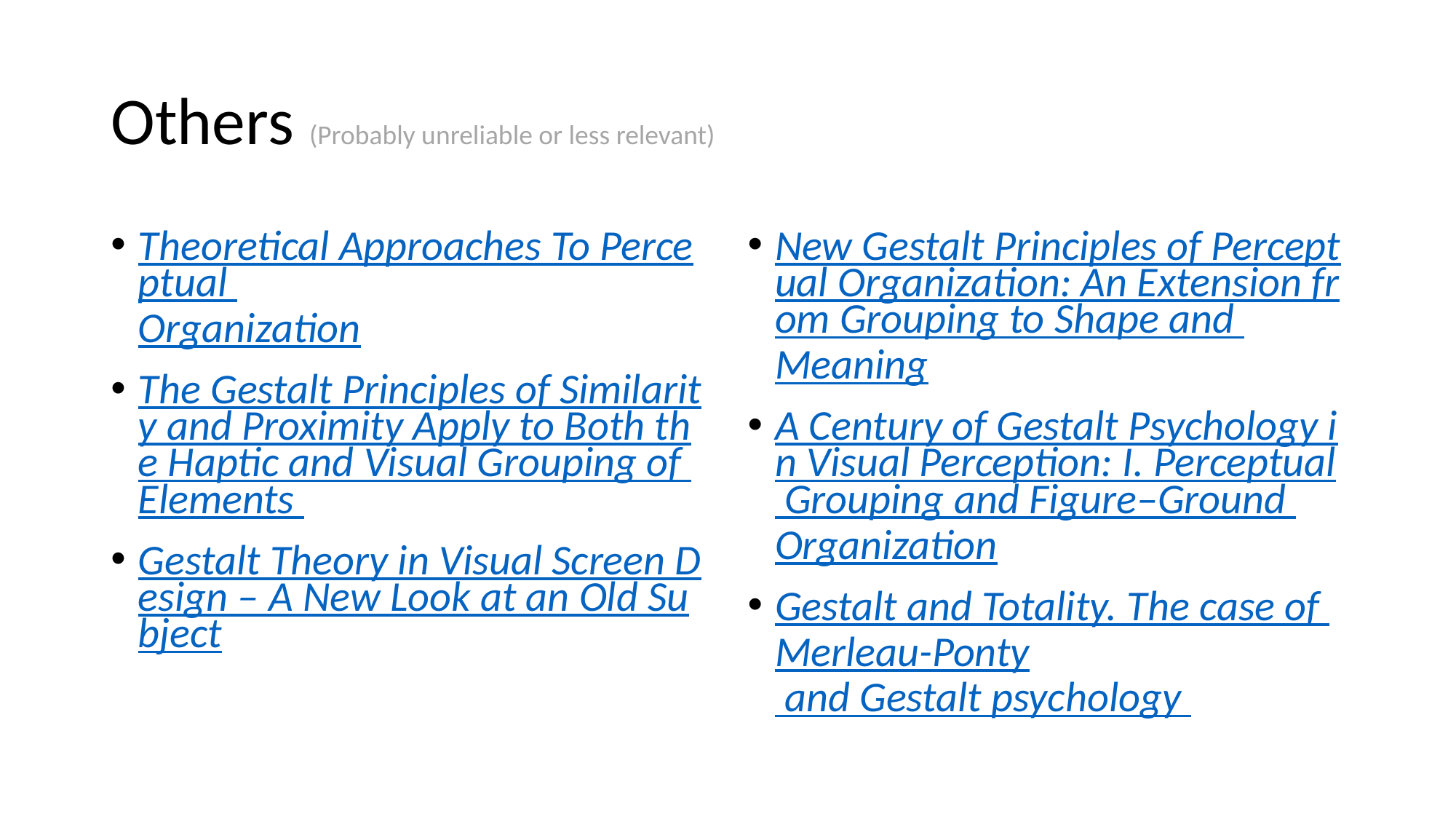

# Others (Probably unreliable or less relevant)
New Gestalt Principles of Perceptual Organization: An Extension from Grouping to Shape and Meaning
A Century of Gestalt Psychology in Visual Perception: I. Perceptual Grouping and Figure–Ground Organization
Gestalt and Totality. The case of Merleau-Ponty and Gestalt psychology

Theoretical Approaches To Perceptual Organization
The Gestalt Principles of Similarity and Proximity Apply to Both the Haptic and Visual Grouping of Elements
Gestalt Theory in Visual Screen Design – A New Look at an Old Subject